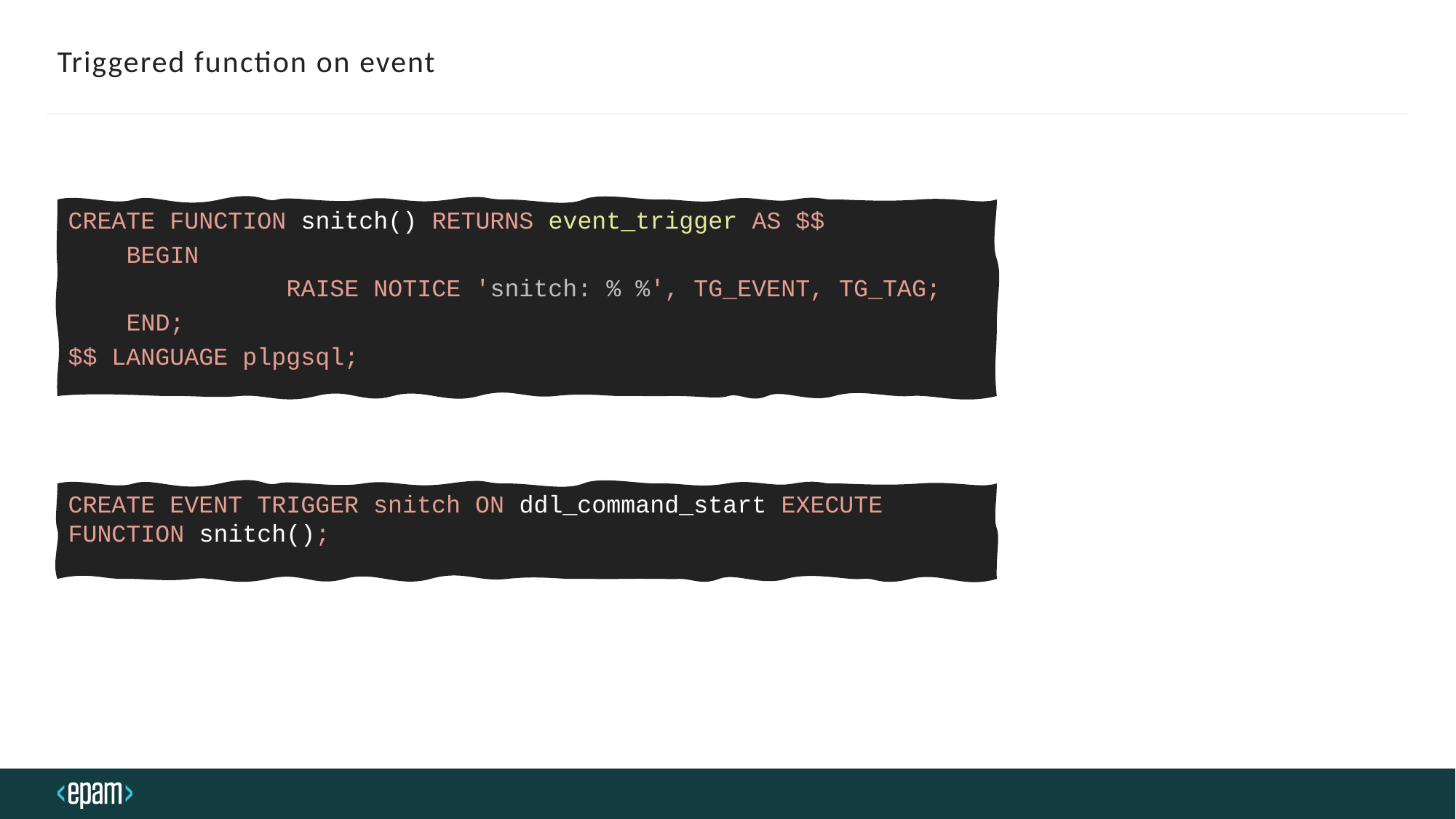

# Triggered function on event
CREATE FUNCTION snitch() RETURNS event_trigger AS $$
    BEGIN
		RAISE NOTICE 'snitch: % %', TG_EVENT, TG_TAG;
    END;
$$ LANGUAGE plpgsql;
CREATE EVENT TRIGGER snitch ON ddl_command_start EXECUTE FUNCTION snitch();